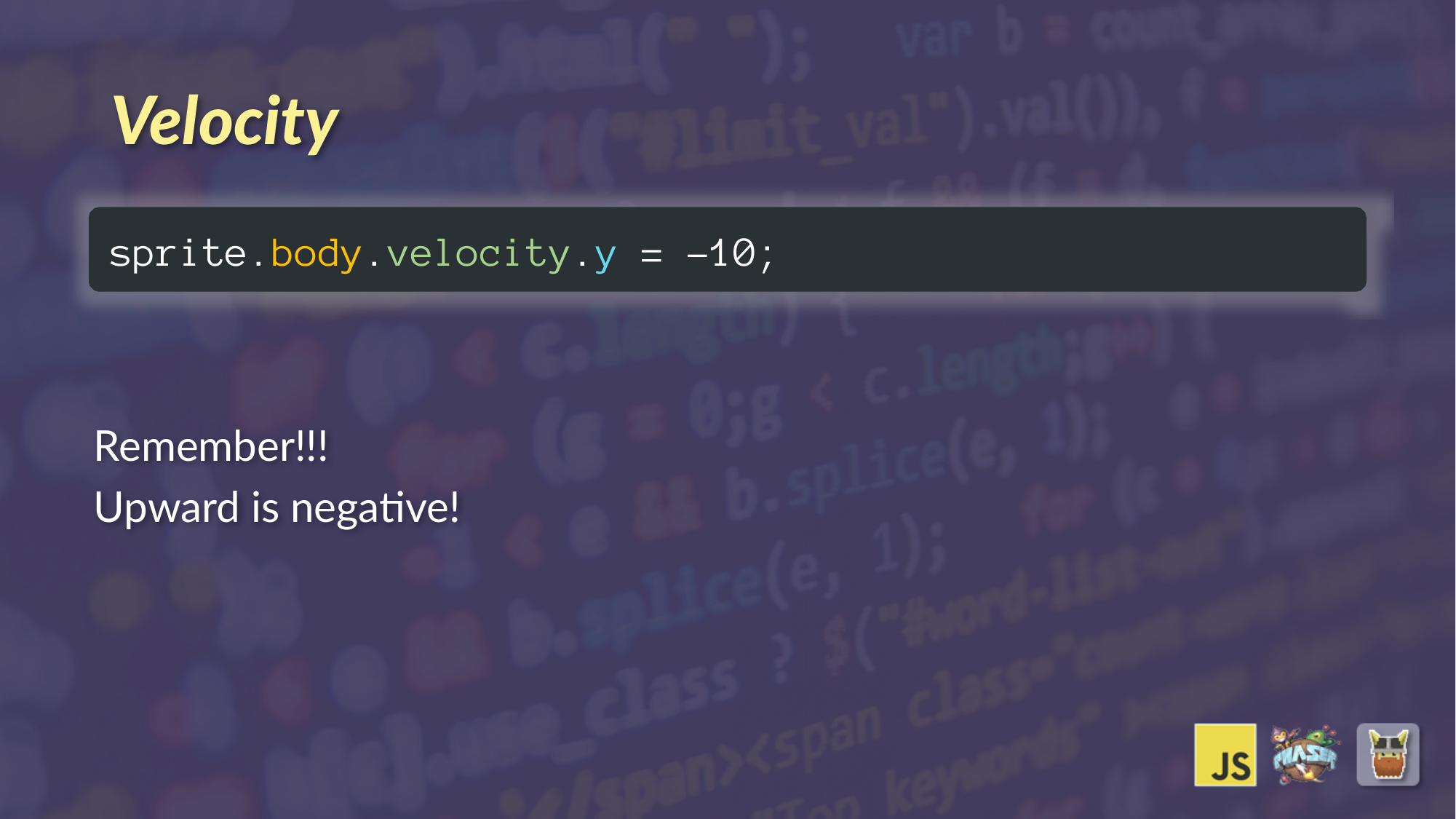

# Velocity
sprite.body.velocity.y = -10;
Remember!!!
Upward is negative!